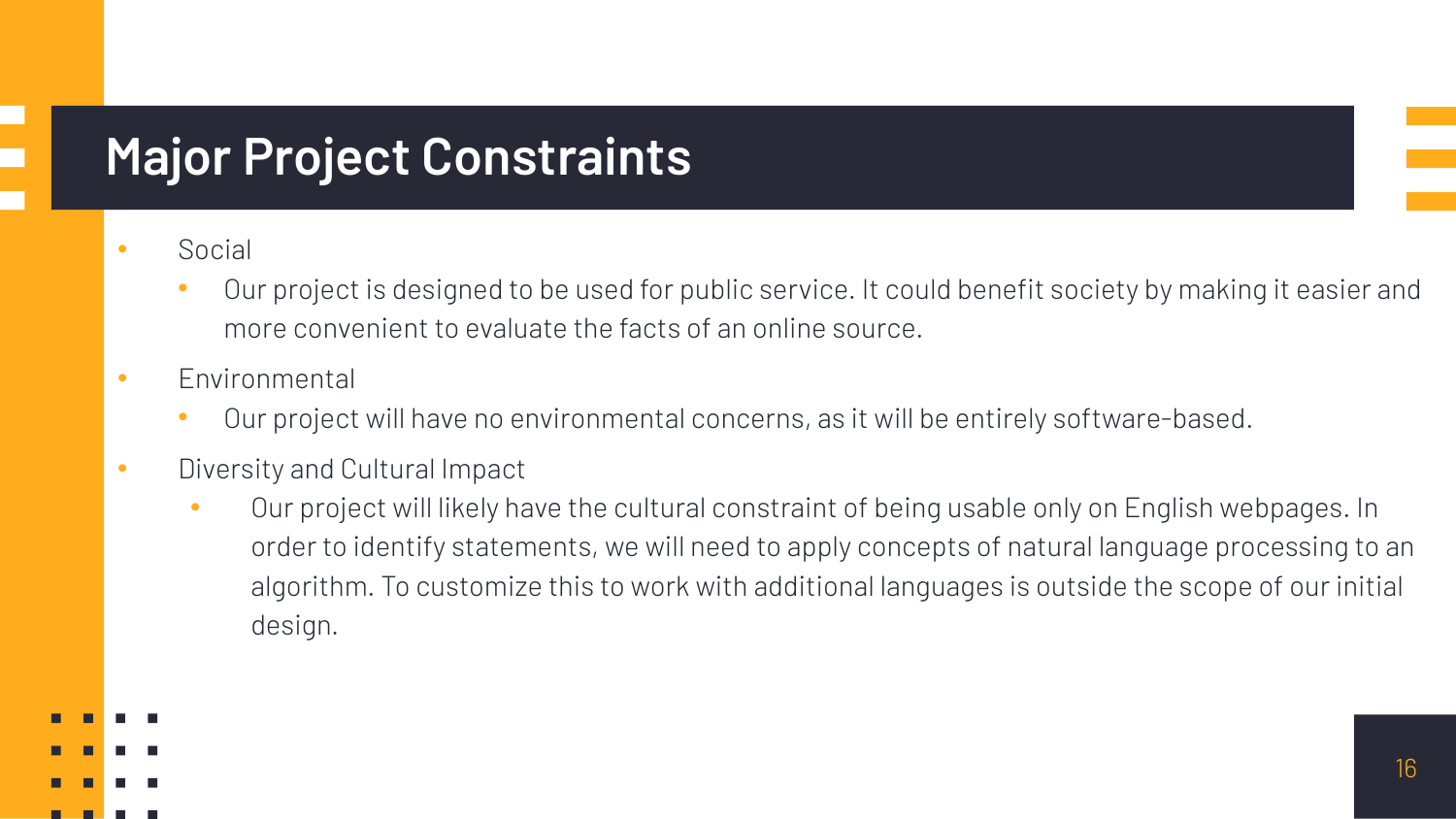

# Major Project Constraints
Social
Our project is designed to be used for public service. It could benefit society by making it easier and more convenient to evaluate the facts of an online source.
Environmental
Our project will have no environmental concerns, as it will be entirely software-based.
Diversity and Cultural Impact
Our project will likely have the cultural constraint of being usable only on English webpages. In order to identify statements, we will need to apply concepts of natural language processing to an algorithm. To customize this to work with additional languages is outside the scope of our initial design.

16